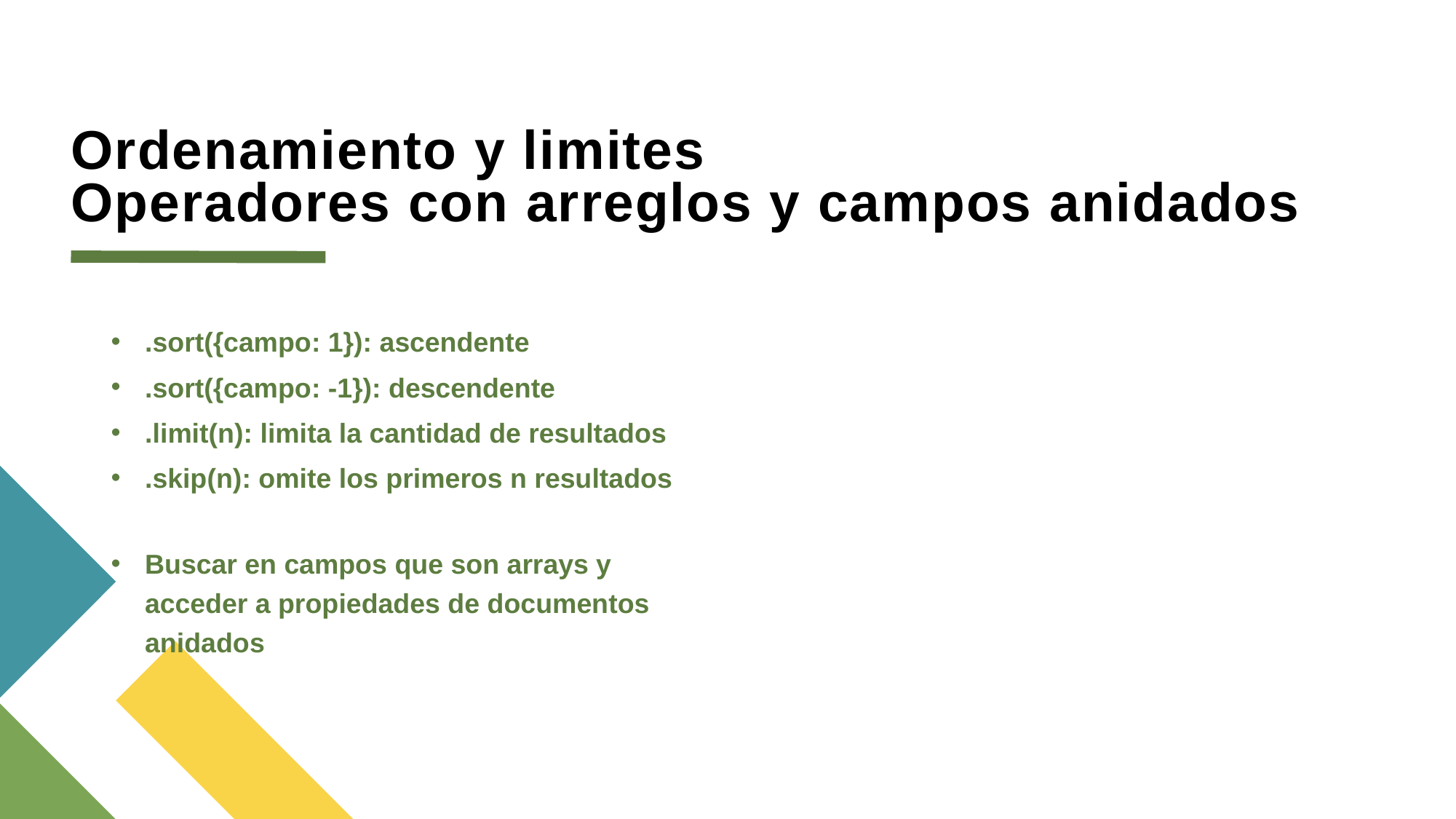

# Ordenamiento y limites Operadores con arreglos y campos anidados
.sort({campo: 1}): ascendente
.sort({campo: -1}): descendente
.limit(n): limita la cantidad de resultados
.skip(n): omite los primeros n resultados
Buscar en campos que son arrays y acceder a propiedades de documentos anidados